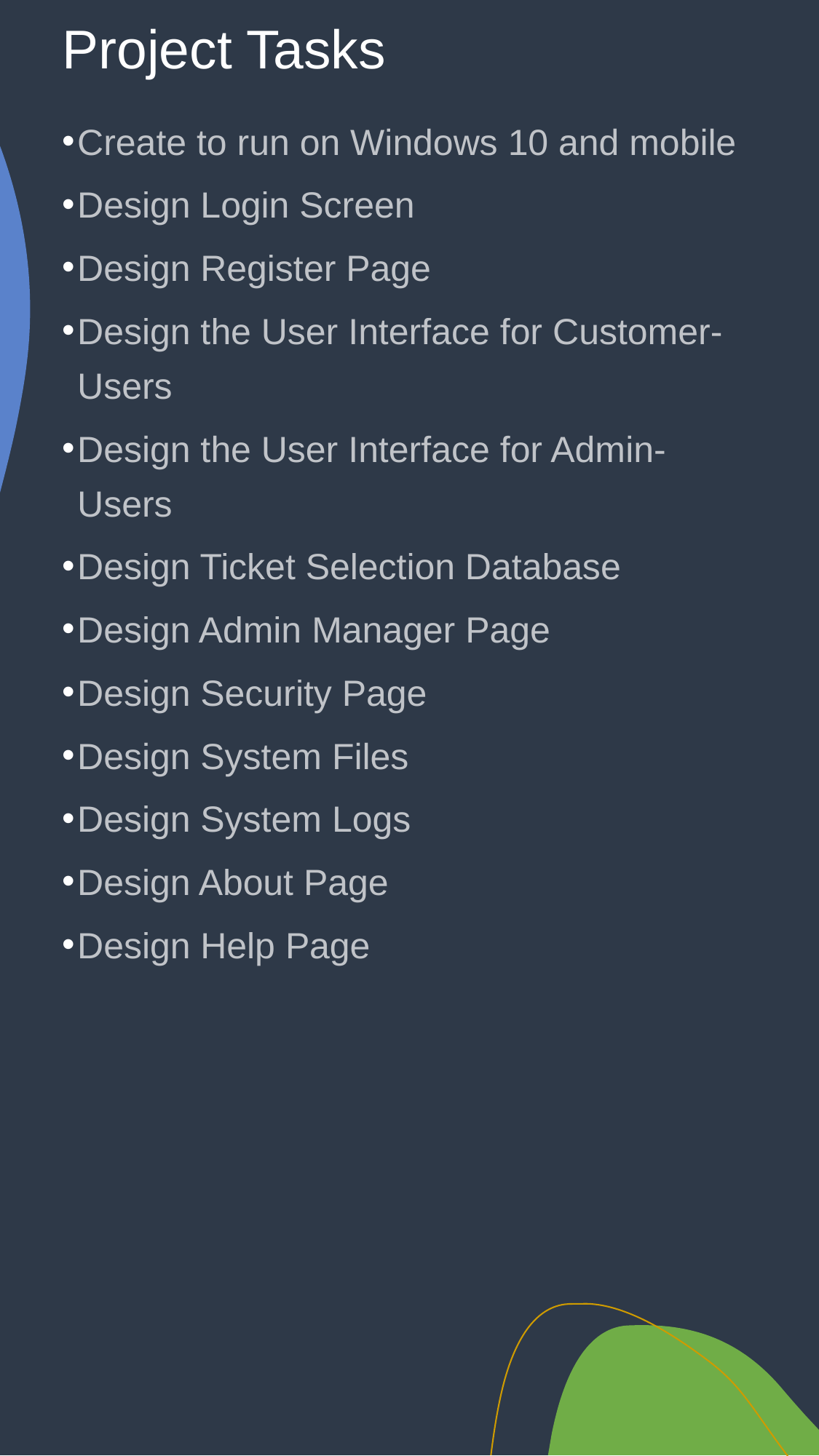

# Project Tasks
Create to run on Windows 10 and mobile
Design Login Screen
Design Register Page
Design the User Interface for Customer-Users
Design the User Interface for Admin-Users
Design Ticket Selection Database
Design Admin Manager Page
Design Security Page
Design System Files
Design System Logs
Design About Page
Design Help Page